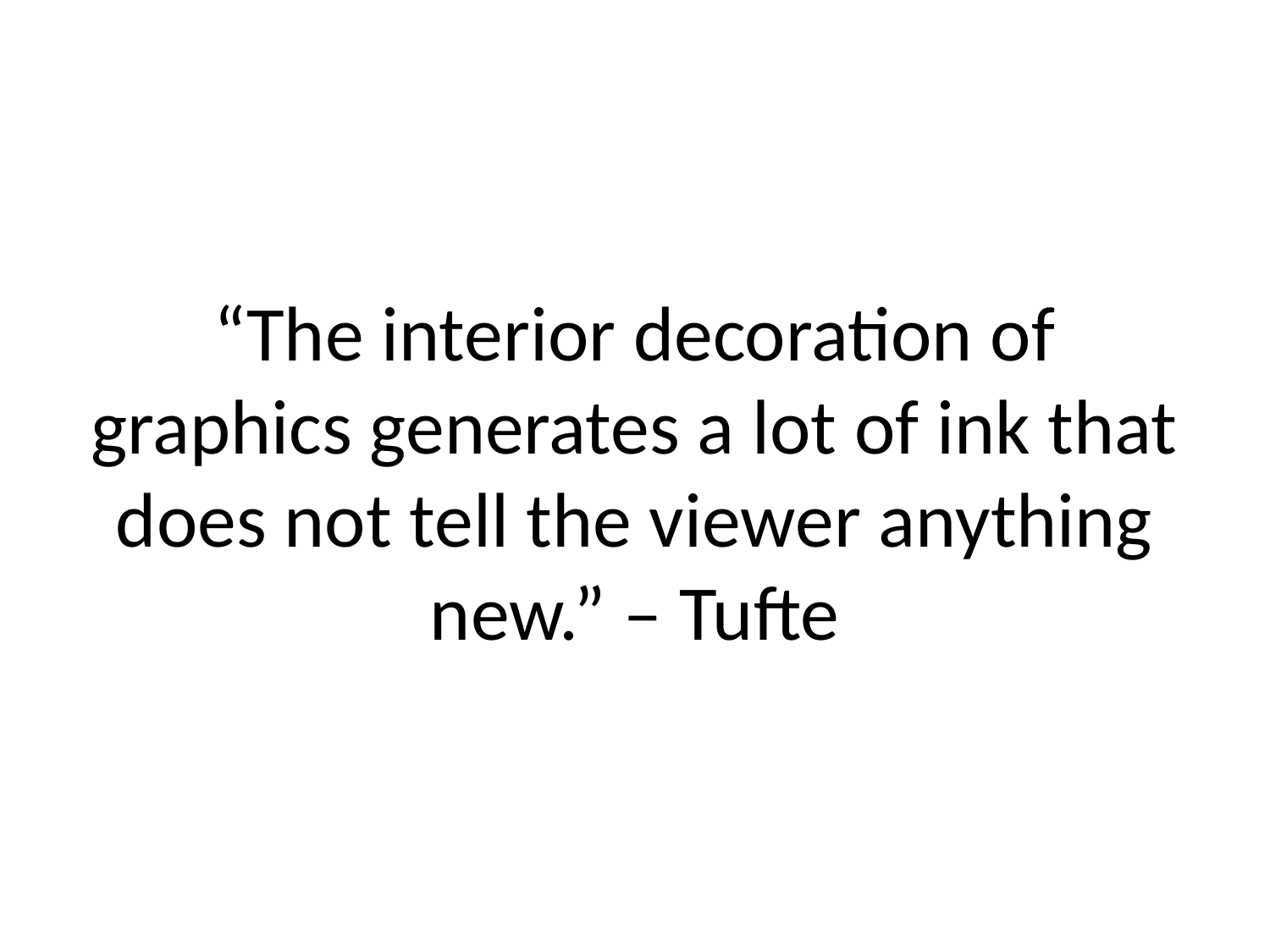

# “The interior decoration of graphics generates a lot of ink that does not tell the viewer anything new.” – Tufte